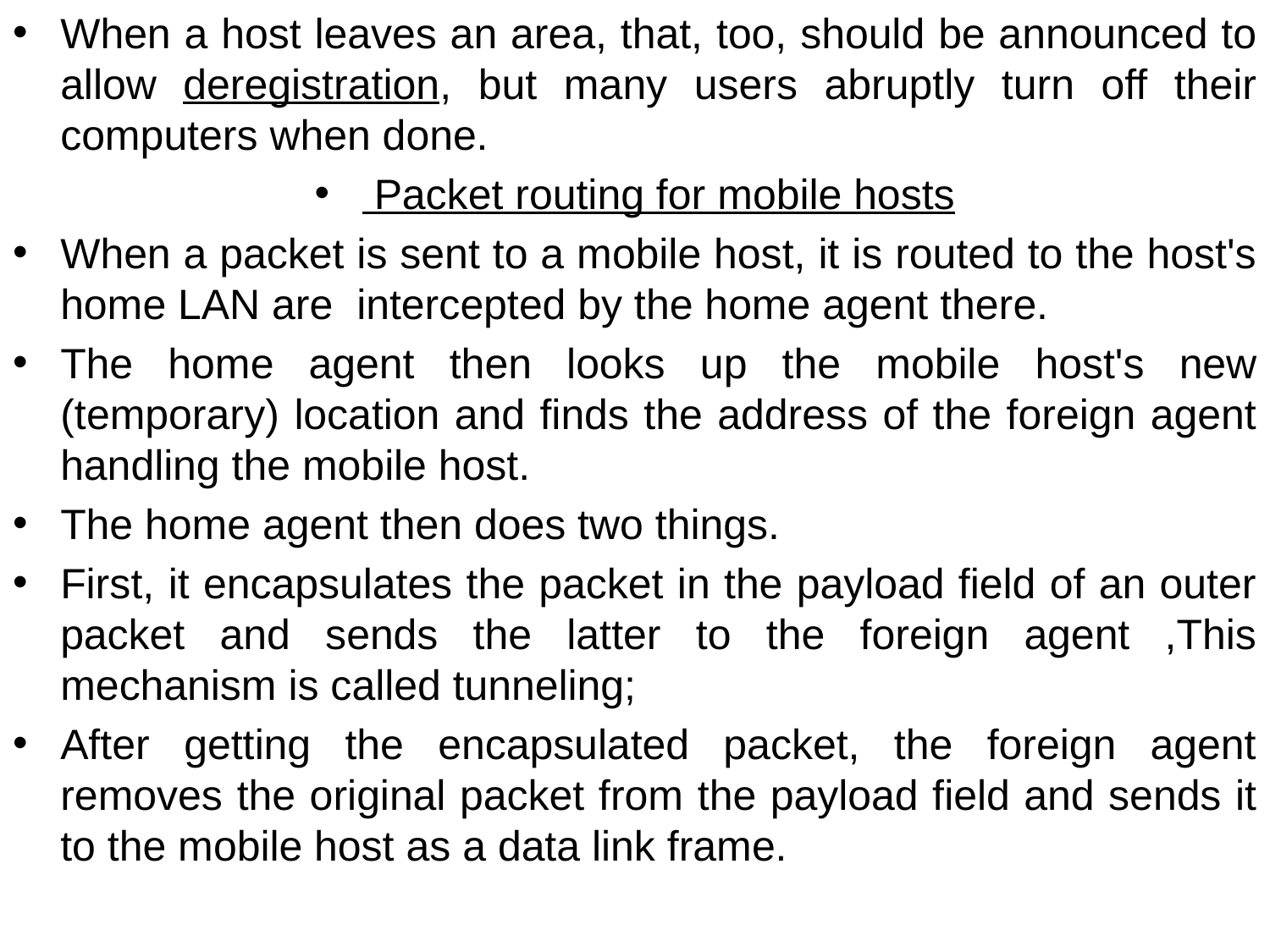

When a host leaves an area, that, too, should be announced to allow deregistration, but many users abruptly turn off their computers when done.
 Packet routing for mobile hosts
When a packet is sent to a mobile host, it is routed to the host's home LAN are  intercepted by the home agent there.
The home agent then looks up the mobile host's new (temporary) location and finds the address of the foreign agent handling the mobile host.
The home agent then does two things.
First, it encapsulates the packet in the payload field of an outer packet and sends the latter to the foreign agent ,This mechanism is called tunneling;
After getting the encapsulated packet, the foreign agent removes the original packet from the payload field and sends it to the mobile host as a data link frame.